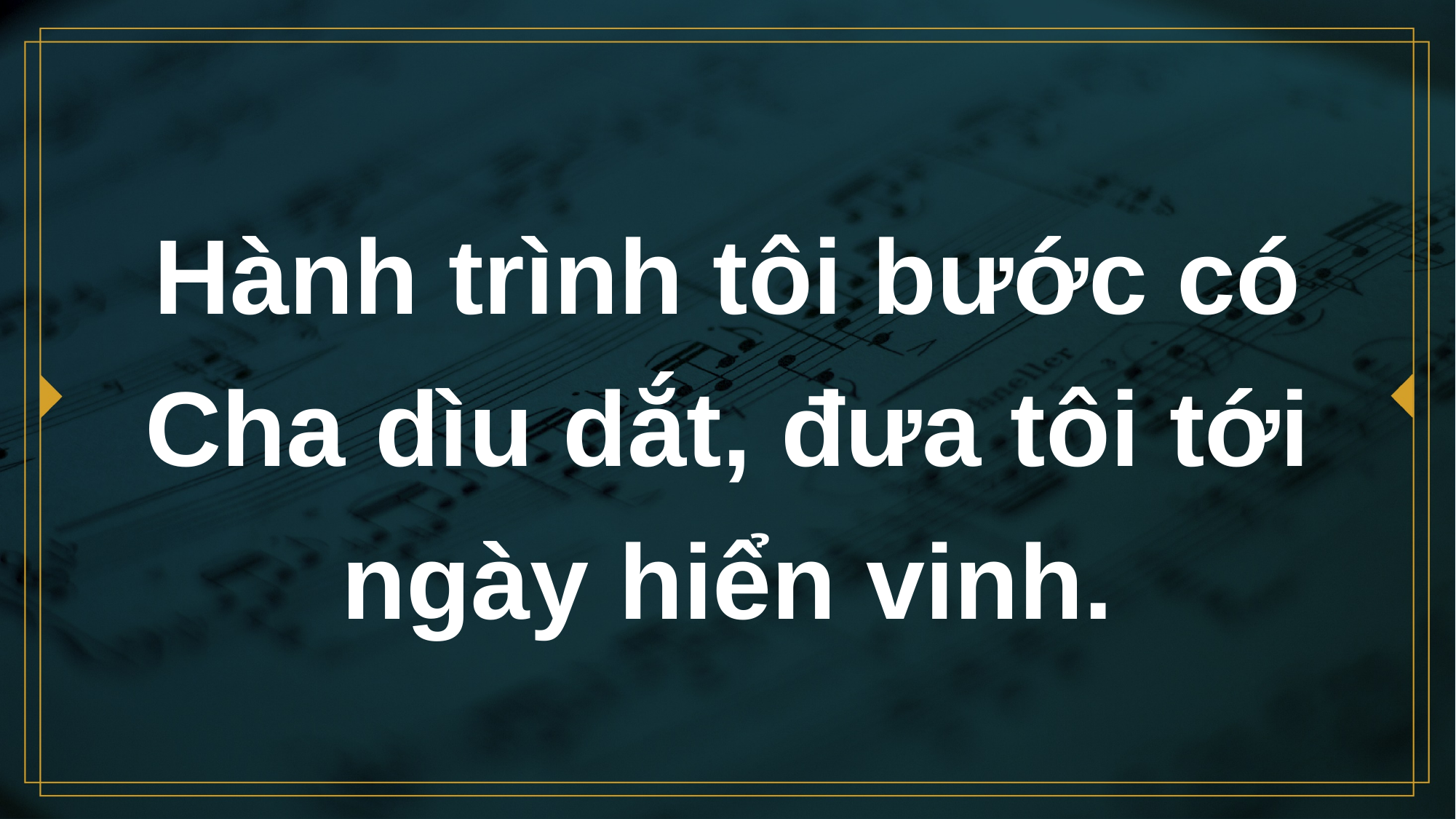

# Hành trình tôi bước có Cha dìu dắt, đưa tôi tới ngày hiển vinh.